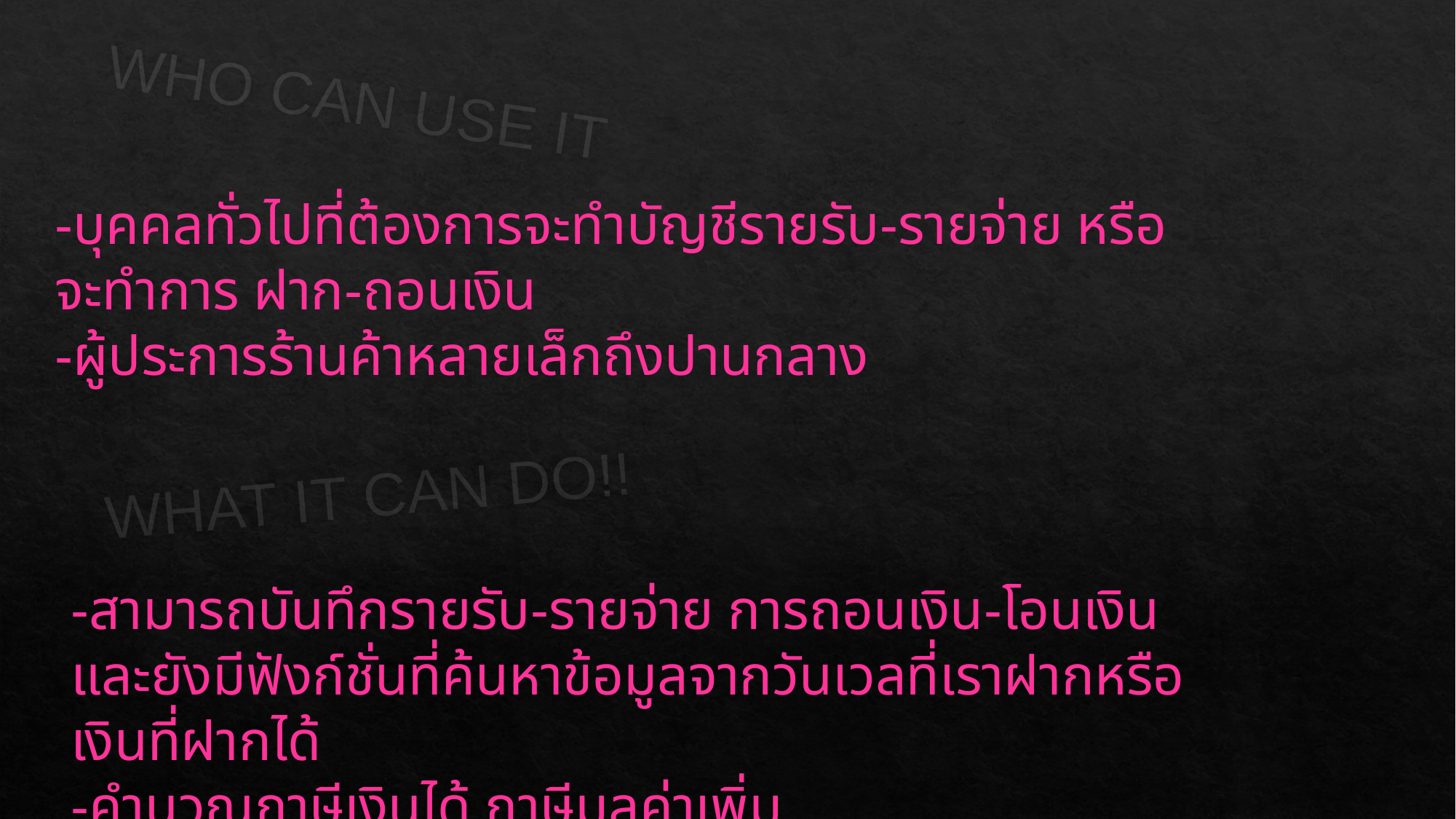

WHO CAN USE IT
-บุคคลทั่วไปที่ต้องการจะทำบัญชีรายรับ-รายจ่าย หรือ จะทำการ ฝาก-ถอนเงิน
-ผู้ประการร้านค้าหลายเล็กถึงปานกลาง
WHAT IT CAN DO!!
-สามารถบันทึกรายรับ-รายจ่าย การถอนเงิน-โอนเงิน และยังมีฟังก์ชั่นที่ค้นหาข้อมูลจากวันเวลที่เราฝากหรือเงินที่ฝากได้
-คำนวณภาษีเงินได้ ภาษีมูลค่าเพิ่ม